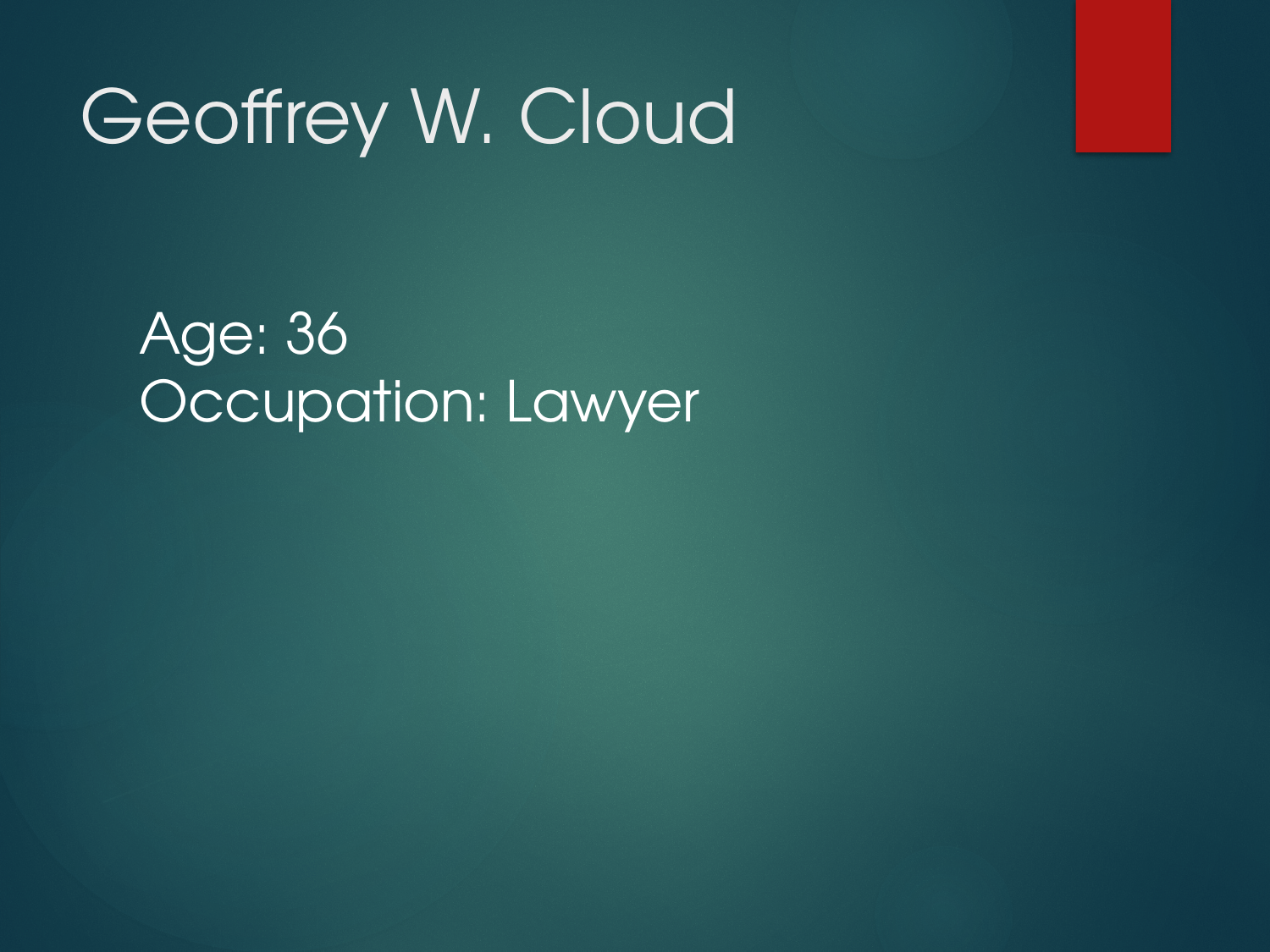

# Geoffrey W. Cloud

Age: 36
Occupation: Lawyer